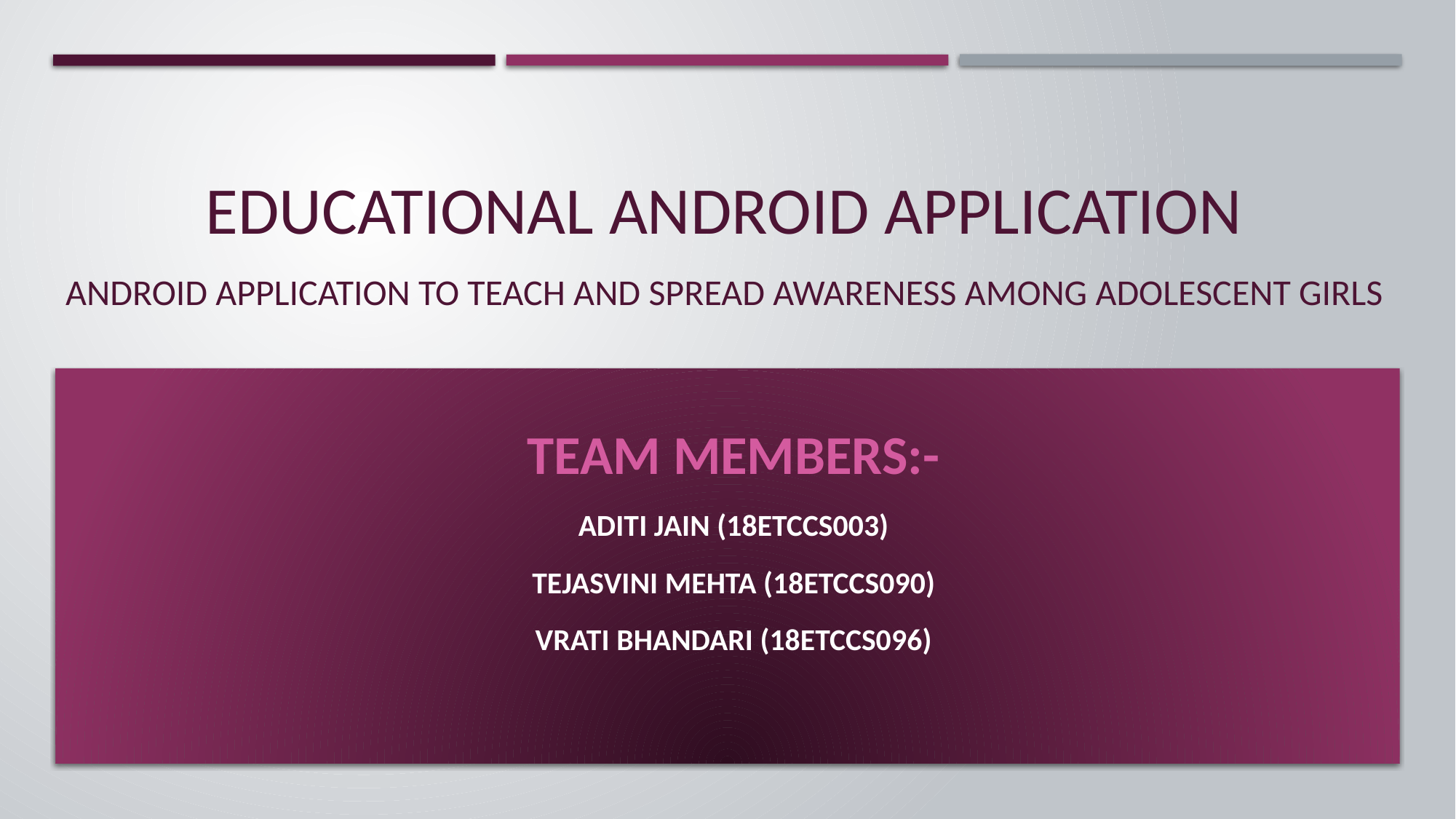

# Educational Android Application Android Application to Teach and Spread Awareness Among Adolescent Girls
Team Members:-
Aditi Jain (18ETCCS003)
Tejasvini Mehta (18ETCCS090)
Vrati Bhandari (18ETCCS096)